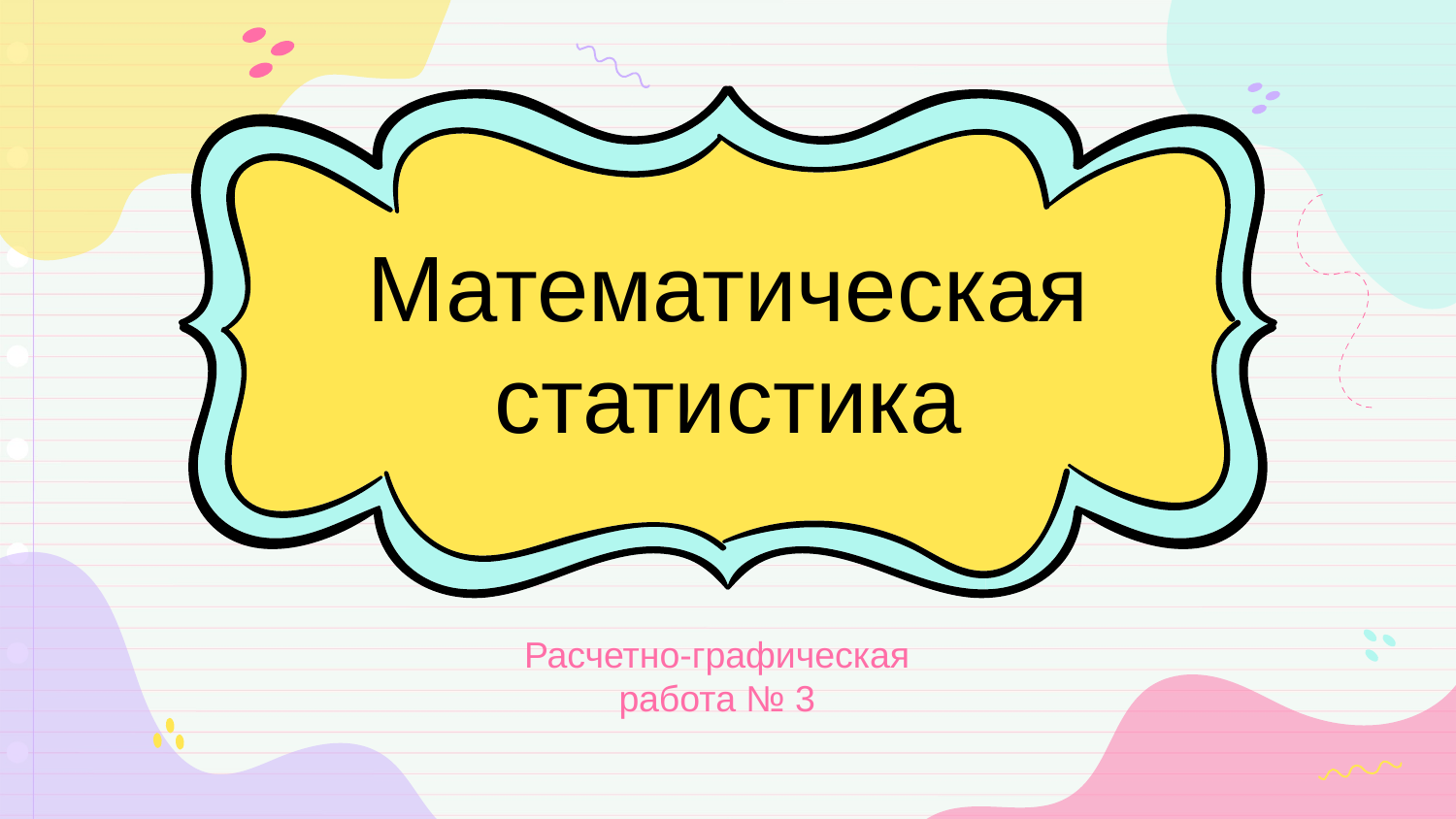

# Математическая статистика
Расчетно-графическая работа № 3